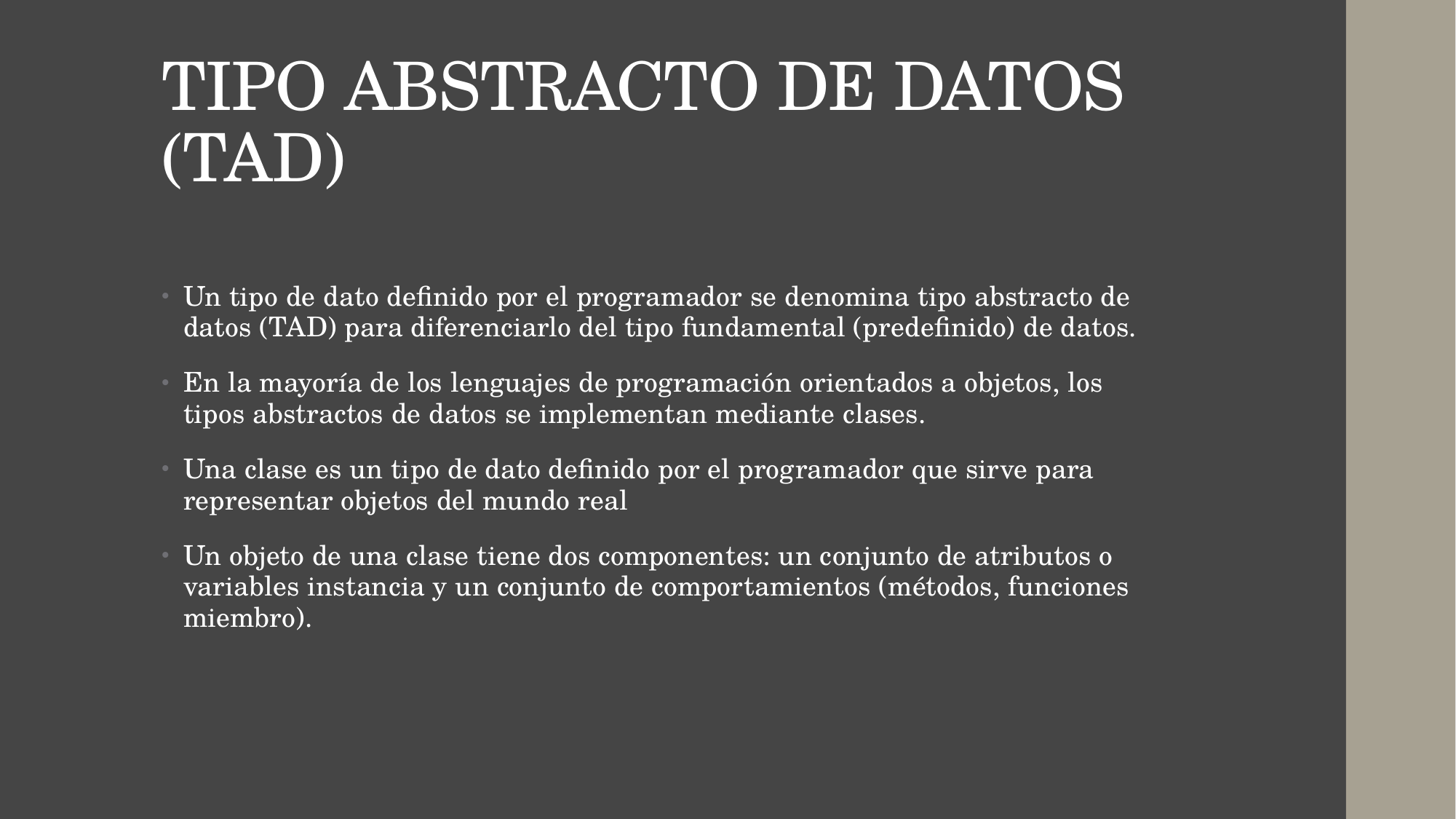

# TIPO ABSTRACTO DE DATOS (TAD)

Un tipo de dato definido por el programador se denomina tipo abstracto de datos (TAD) para diferenciarlo del tipo fundamental (predefinido) de datos.
En la mayoría de los lenguajes de programación orientados a objetos, los tipos abstractos de datos se implementan mediante clases.
Una clase es un tipo de dato definido por el programador que sirve para representar objetos del mundo real
Un objeto de una clase tiene dos componentes: un conjunto de atributos o variables instancia y un conjunto de comportamientos (métodos, funciones miembro).